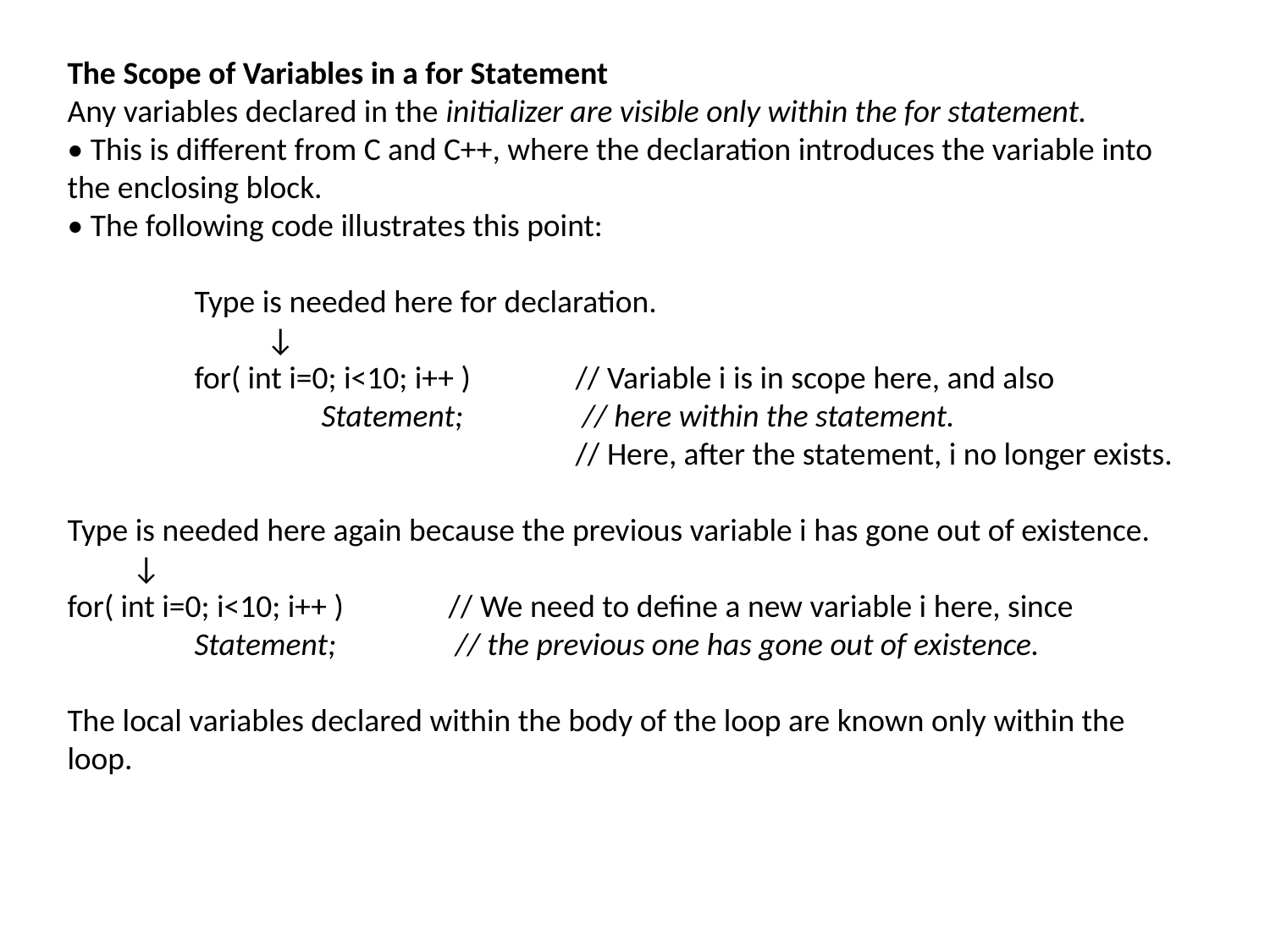

The Scope of Variables in a for Statement
Any variables declared in the initializer are visible only within the for statement.
• This is different from C and C++, where the declaration introduces the variable into the enclosing block.
• The following code illustrates this point:

	Type is needed here for declaration.
	          ↓
	for( int i=0; i<10; i++ ) 	// Variable i is in scope here, and also
		Statement;	 // here within the statement.
				// Here, after the statement, i no longer exists.

Type is needed here again because the previous variable i has gone out of existence.
         ↓
for( int i=0; i<10; i++ ) 	// We need to define a new variable i here, since
	Statement;	 // the previous one has gone out of existence.

The local variables declared within the body of the loop are known only within the loop.